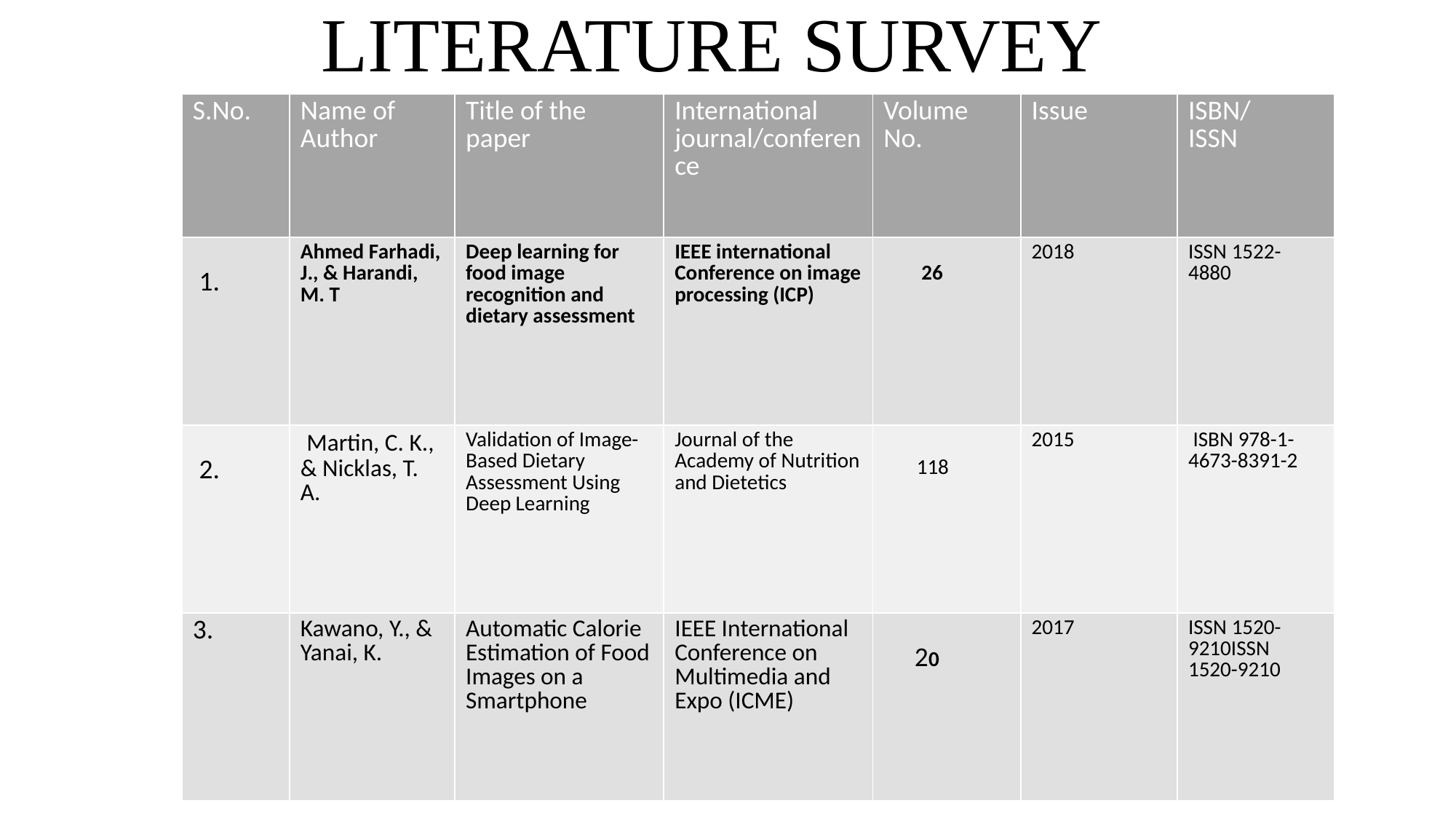

# LITERATURE SURVEY
| S.No. | Name of Author | Title of the paper | International journal/conference | Volume No. | Issue | ISBN/ ISSN |
| --- | --- | --- | --- | --- | --- | --- |
| 1. | Ahmed Farhadi, J., & Harandi, M. T | Deep learning for food image recognition and dietary assessment | IEEE international Conference on image processing (ICP) | 26 | 2018 | ISSN 1522-4880 |
| 2. | Martin, C. K., & Nicklas, T. A. | Validation of Image-Based Dietary Assessment Using Deep Learning | Journal of the Academy of Nutrition and Dietetics | 118 | 2015 | ISBN 978-1-4673-8391-2 |
| 3. | Kawano, Y., & Yanai, K. | Automatic Calorie Estimation of Food Images on a Smartphone | IEEE International Conference on Multimedia and Expo (ICME) | 20 | 2017 | ISSN 1520-9210ISSN 1520-9210 |